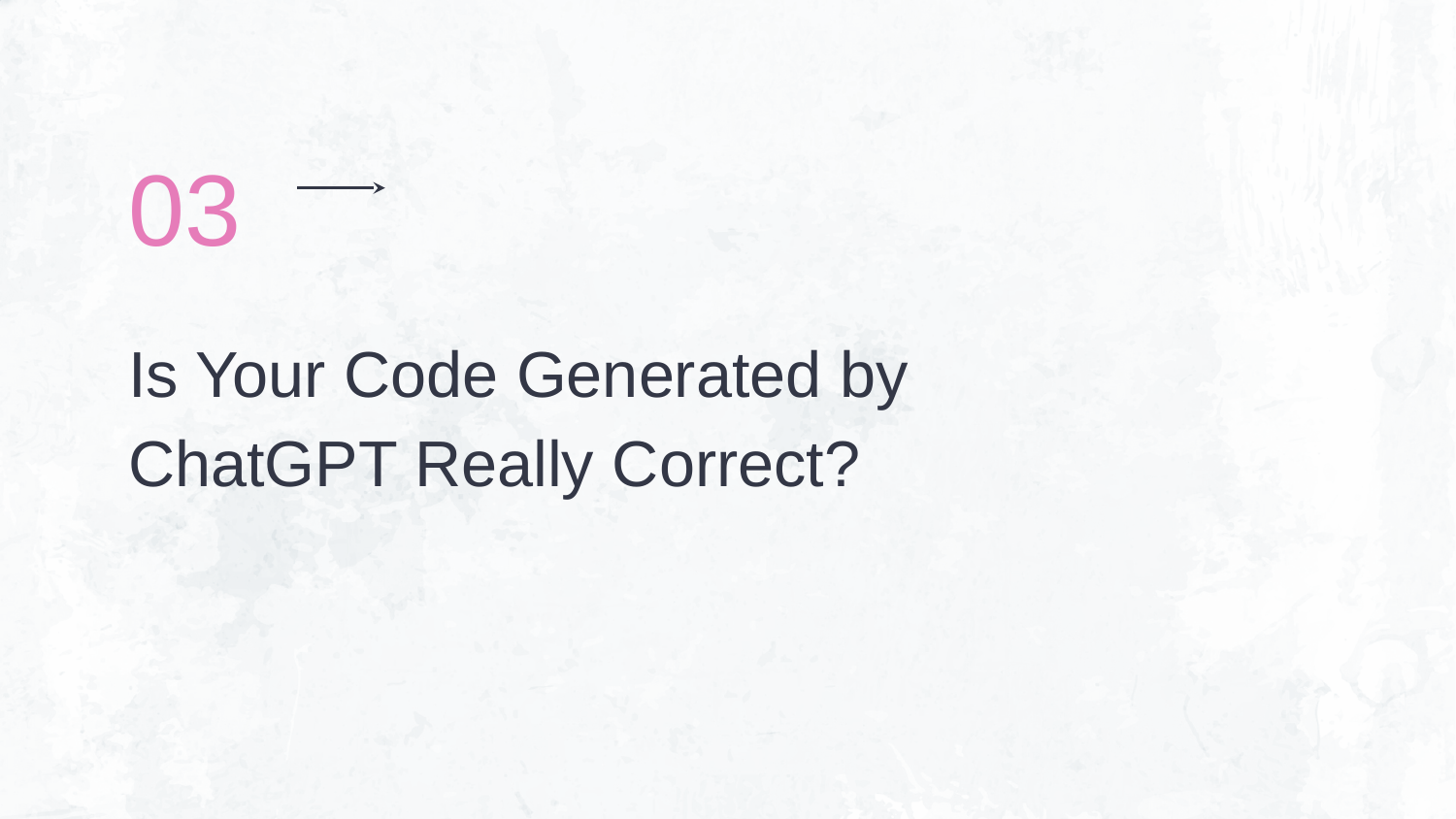

03
# Is Your Code Generated by ChatGPT Really Correct?